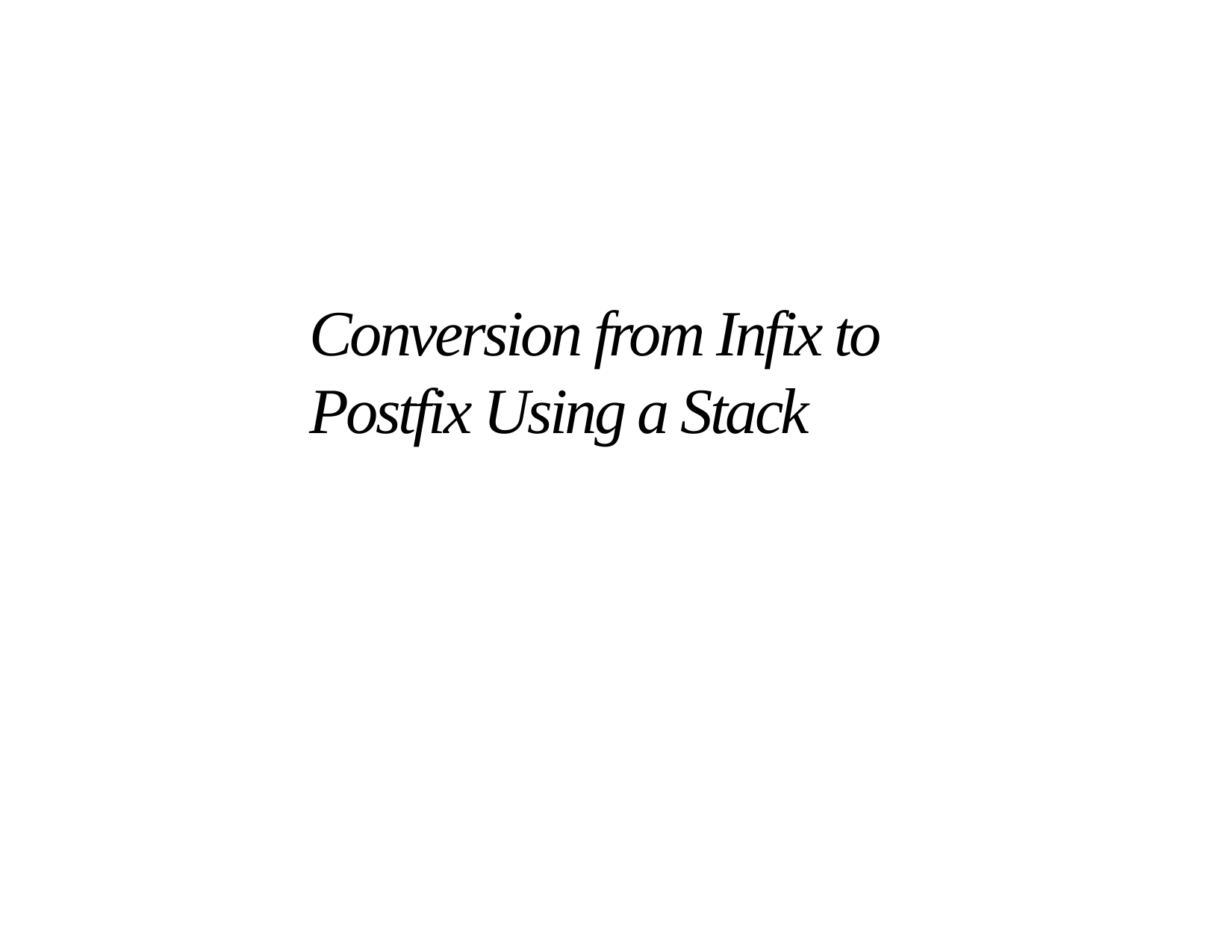

# Conversion from Infix to Postfix Using a Stack